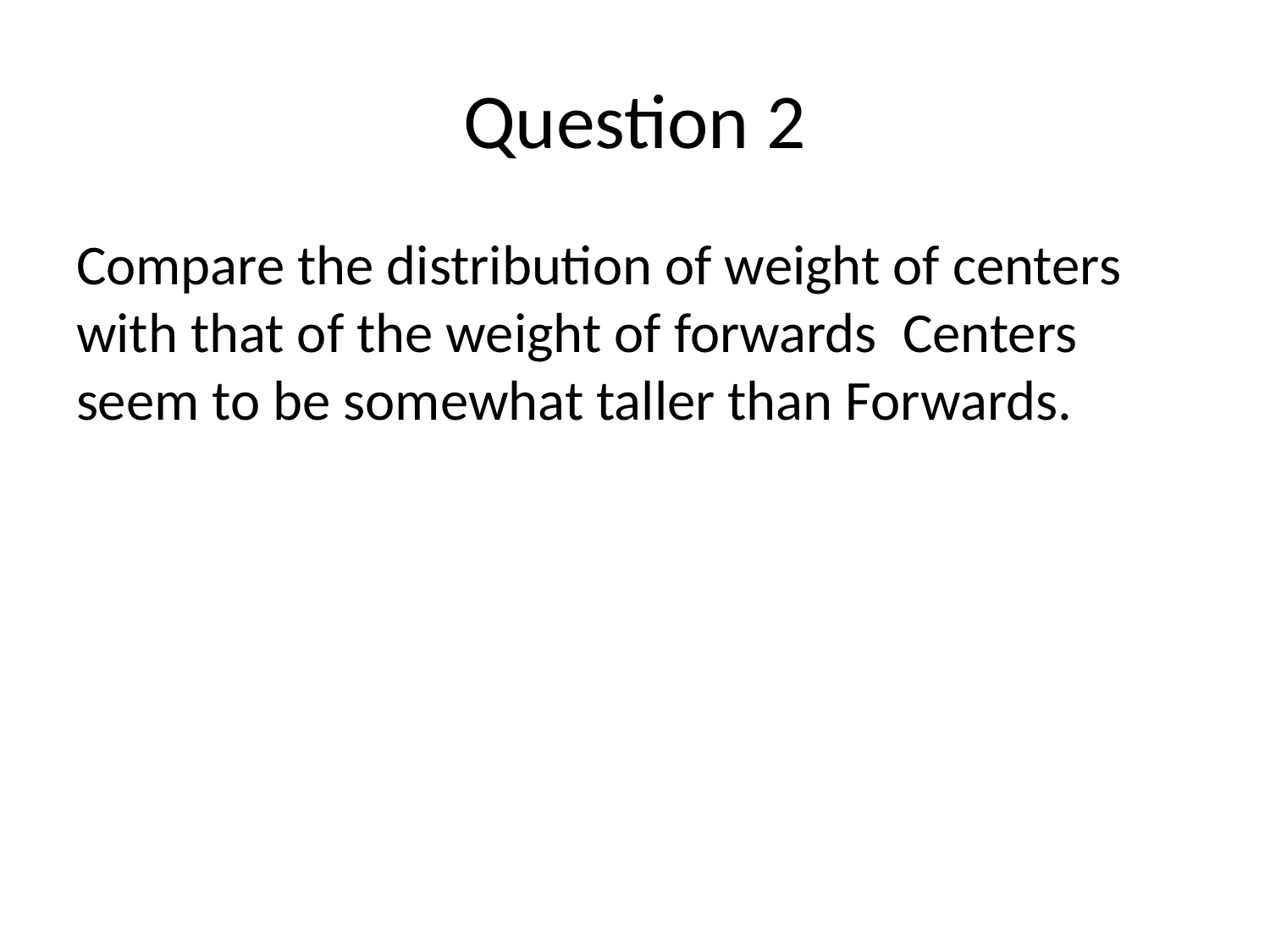

# Question 2
Compare the distribution of weight of centers with that of the weight of forwards  Centers seem to be somewhat taller than Forwards.